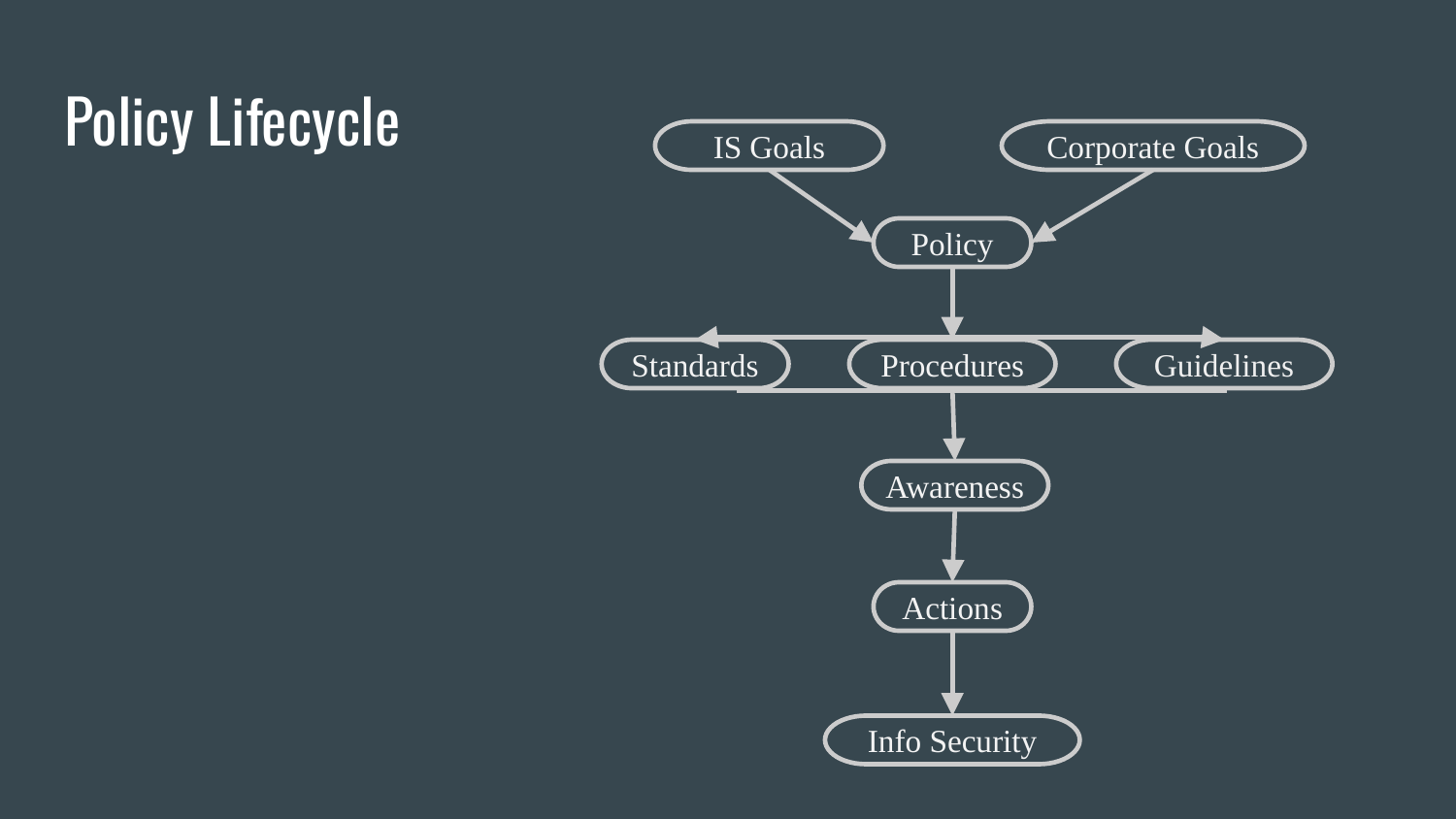

# Policy Lifecycle

IS Goals
Corporate Goals
Policy
Standards
Procedures
Guidelines
Awareness
Actions
Info Security